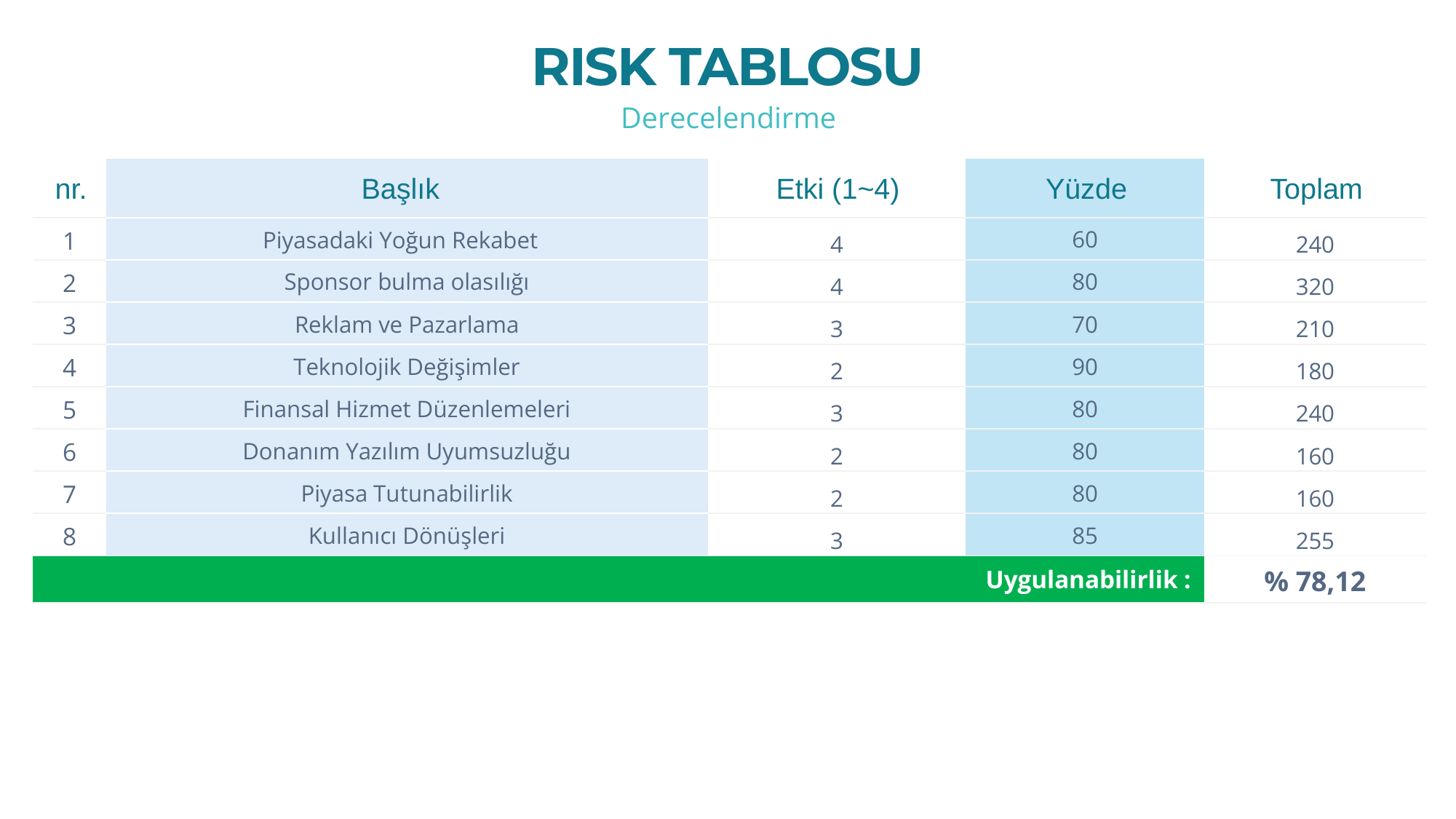

RISK TABLOSU
21
Derecelendirme
| nr. | Başlık | Etki (1~4) | Yüzde | Toplam |
| --- | --- | --- | --- | --- |
| 1 | Piyasadaki Yoğun Rekabet | 4 | 60 | 240 |
| 2 | Sponsor bulma olasılığı | 4 | 80 | 320 |
| 3 | Reklam ve Pazarlama | 3 | 70 | 210 |
| 4 | Teknolojik Değişimler | 2 | 90 | 180 |
| 5 | Finansal Hizmet Düzenlemeleri | 3 | 80 | 240 |
| 6 | Donanım Yazılım Uyumsuzluğu | 2 | 80 | 160 |
| 7 | Piyasa Tutunabilirlik | 2 | 80 | 160 |
| 8 | Kullanıcı Dönüşleri | 3 | 85 | 255 |
| Uygulanabilirlik : |  |  |  | % 78,12 |